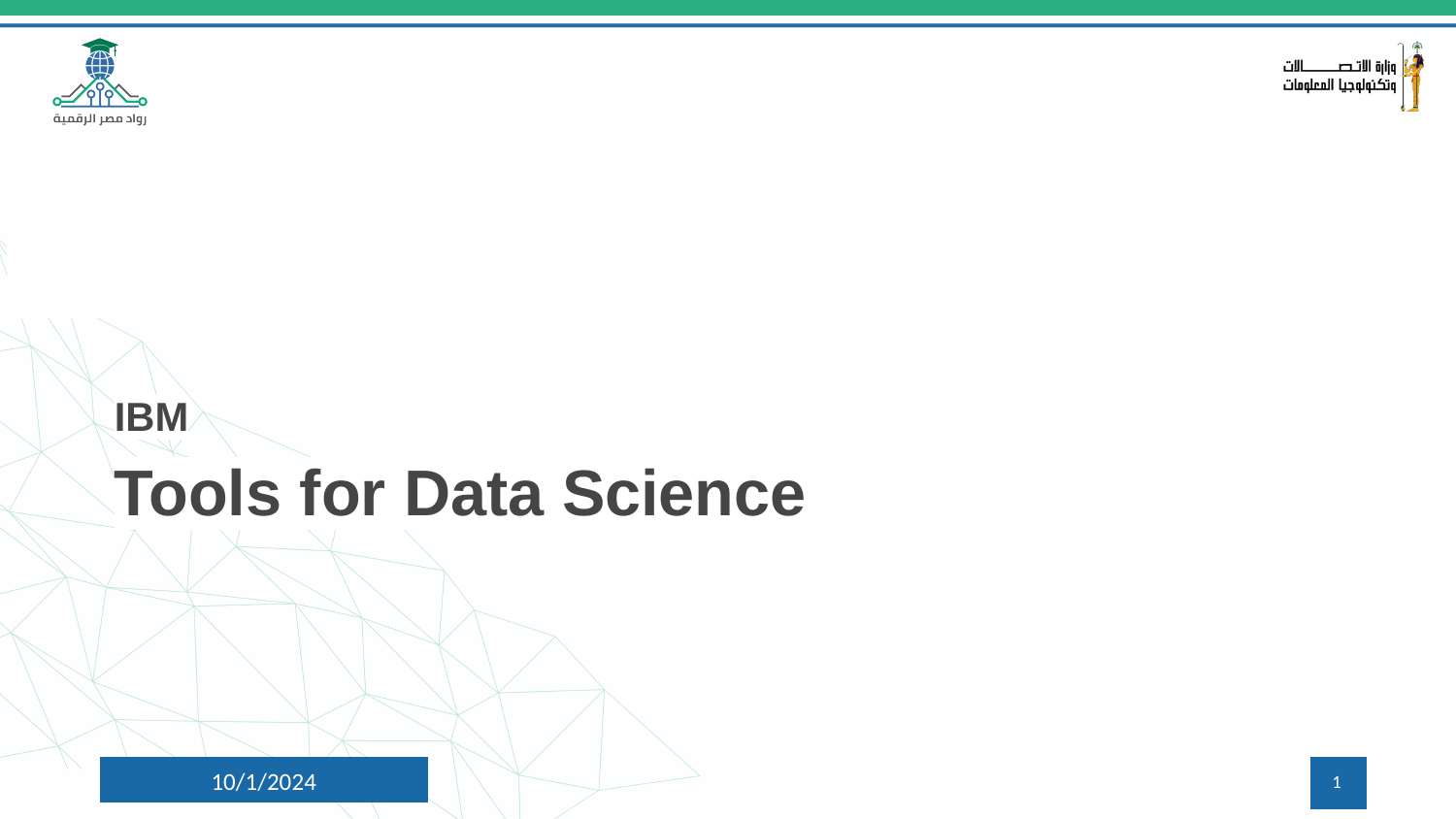

IBM
Tools for Data Science
10/1/2024
1